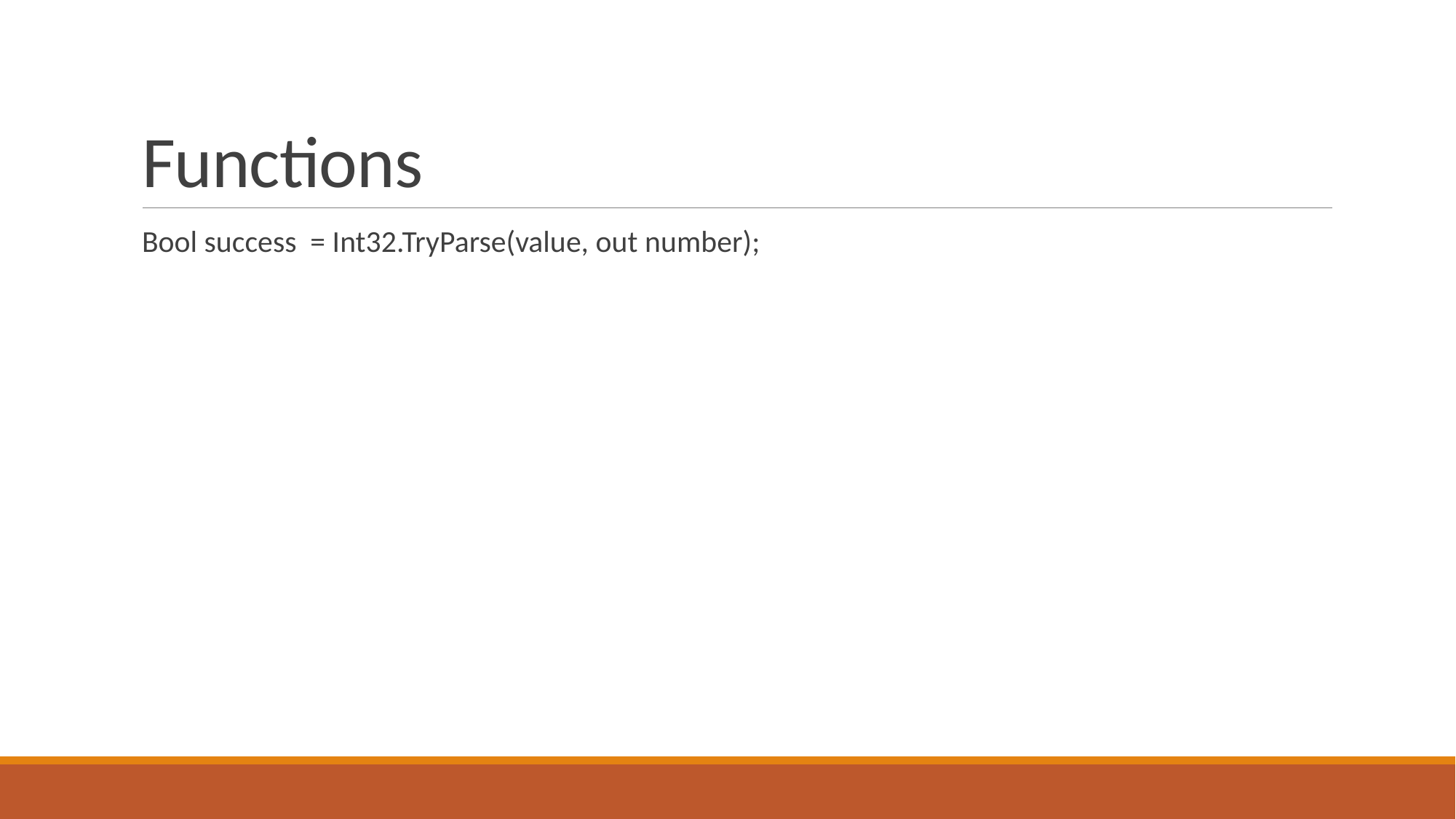

# Functions
Bool success  = Int32.TryParse(value, out number);